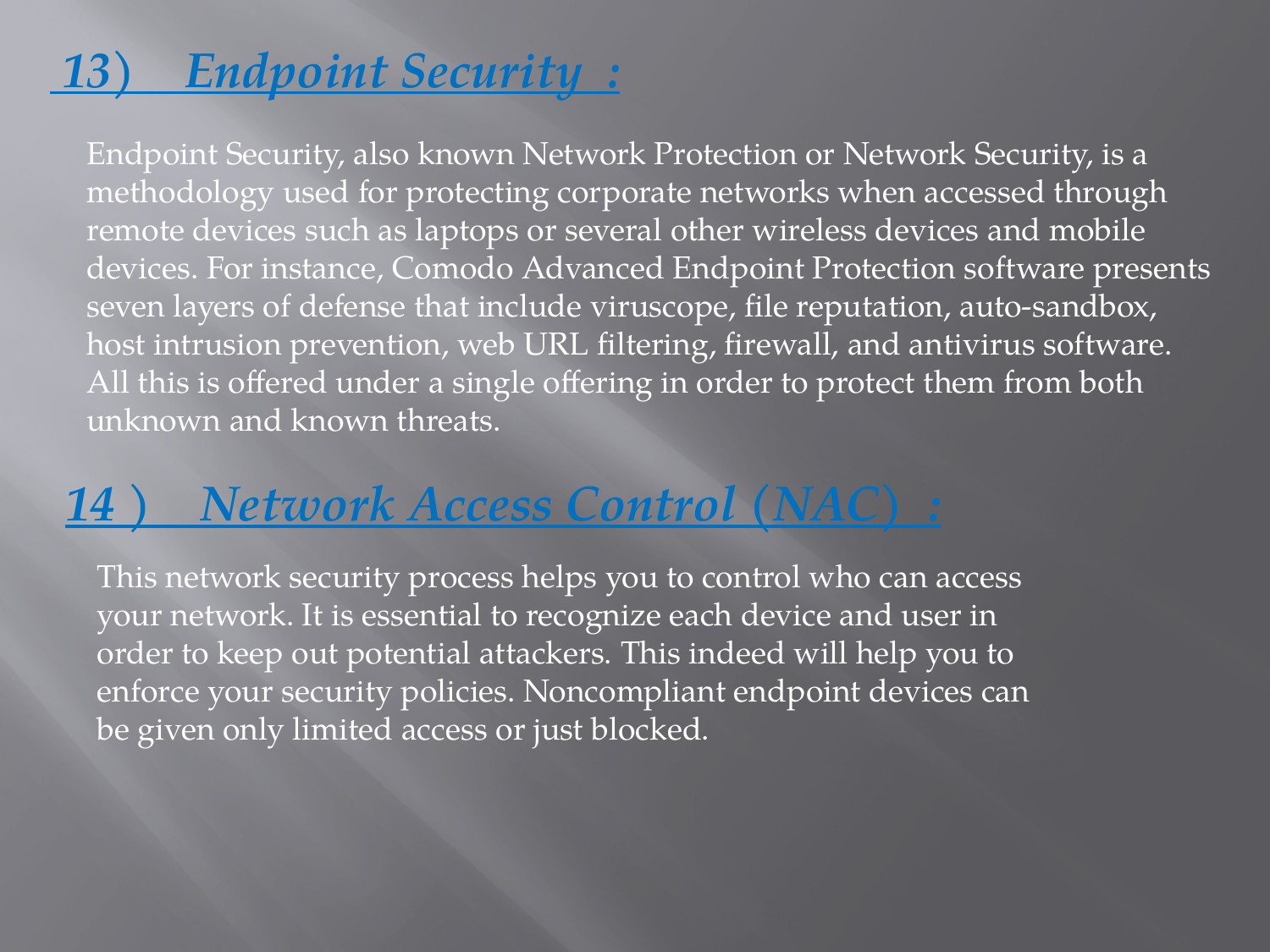

13)    Endpoint Security  :
Endpoint Security, also known Network Protection or Network Security, is a methodology used for protecting corporate networks when accessed through remote devices such as laptops or several other wireless devices and mobile devices. For instance, Comodo Advanced Endpoint Protection software presents seven layers of defense that include viruscope, file reputation, auto-sandbox, host intrusion prevention, web URL filtering, firewall, and antivirus software. All this is offered under a single offering in order to protect them from both unknown and known threats.
14 )    Network Access Control (NAC)  :
This network security process helps you to control who can access your network. It is essential to recognize each device and user in order to keep out potential attackers. This indeed will help you to enforce your security policies. Noncompliant endpoint devices can be given only limited access or just blocked.